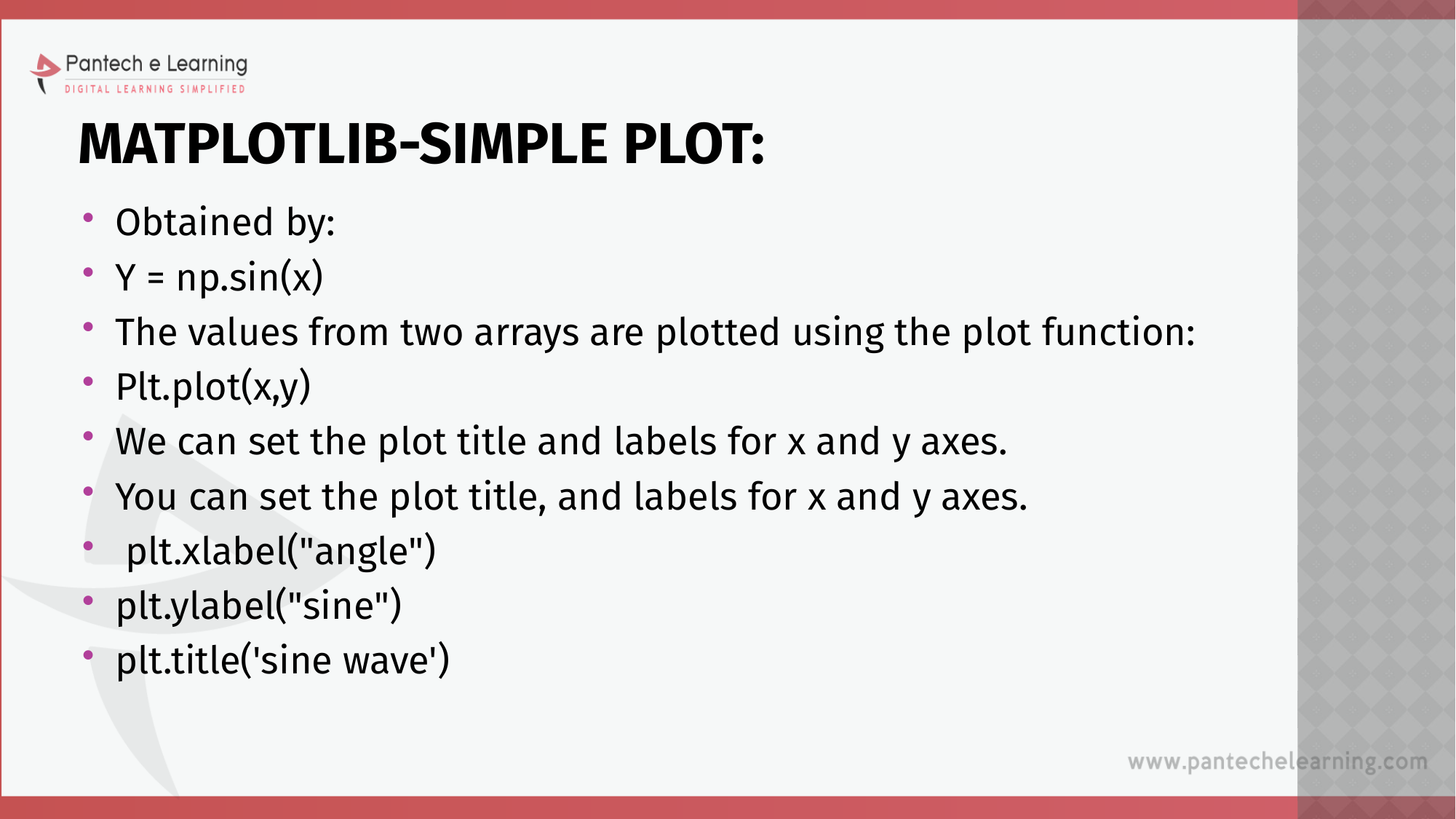

# Matplotlib-simple plot:
Obtained by:
Y = np.sin(x)
The values from two arrays are plotted using the plot function:
Plt.plot(x,y)
We can set the plot title and labels for x and y axes.
You can set the plot title, and labels for x and y axes.
 plt.xlabel("angle")
plt.ylabel("sine")
plt.title('sine wave')